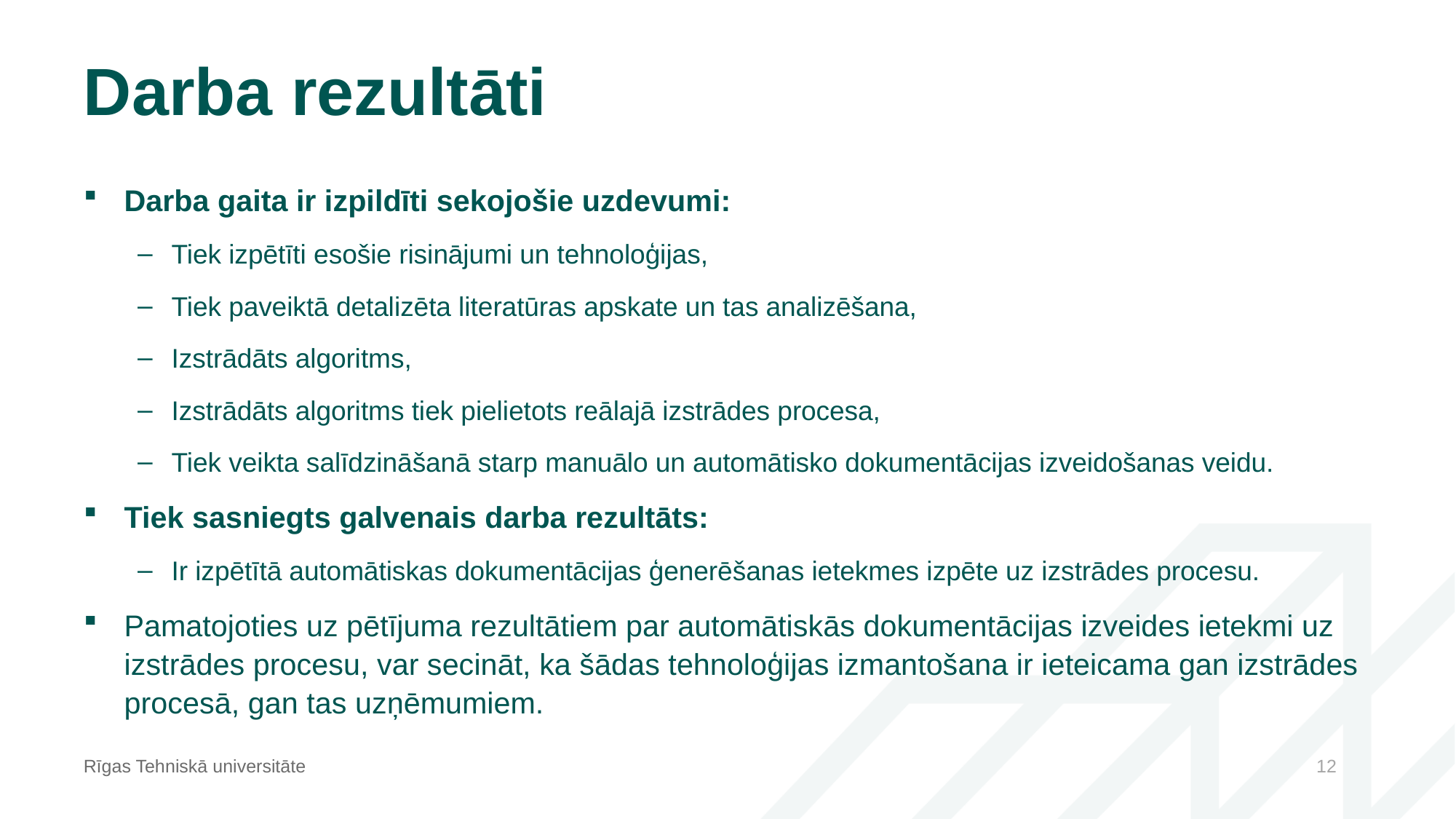

# Darba rezultāti
Darba gaita ir izpildīti sekojošie uzdevumi:
Tiek izpētīti esošie risinājumi un tehnoloģijas,
Tiek paveiktā detalizēta literatūras apskate un tas analizēšana,
Izstrādāts algoritms,
Izstrādāts algoritms tiek pielietots reālajā izstrādes procesa,
Tiek veikta salīdzināšanā starp manuālo un automātisko dokumentācijas izveidošanas veidu.
Tiek sasniegts galvenais darba rezultāts:
Ir izpētītā automātiskas dokumentācijas ģenerēšanas ietekmes izpēte uz izstrādes procesu.
Pamatojoties uz pētījuma rezultātiem par automātiskās dokumentācijas izveides ietekmi uz izstrādes procesu, var secināt, ka šādas tehnoloģijas izmantošana ir ieteicama gan izstrādes procesā, gan tas uzņēmumiem.
Rīgas Tehniskā universitāte